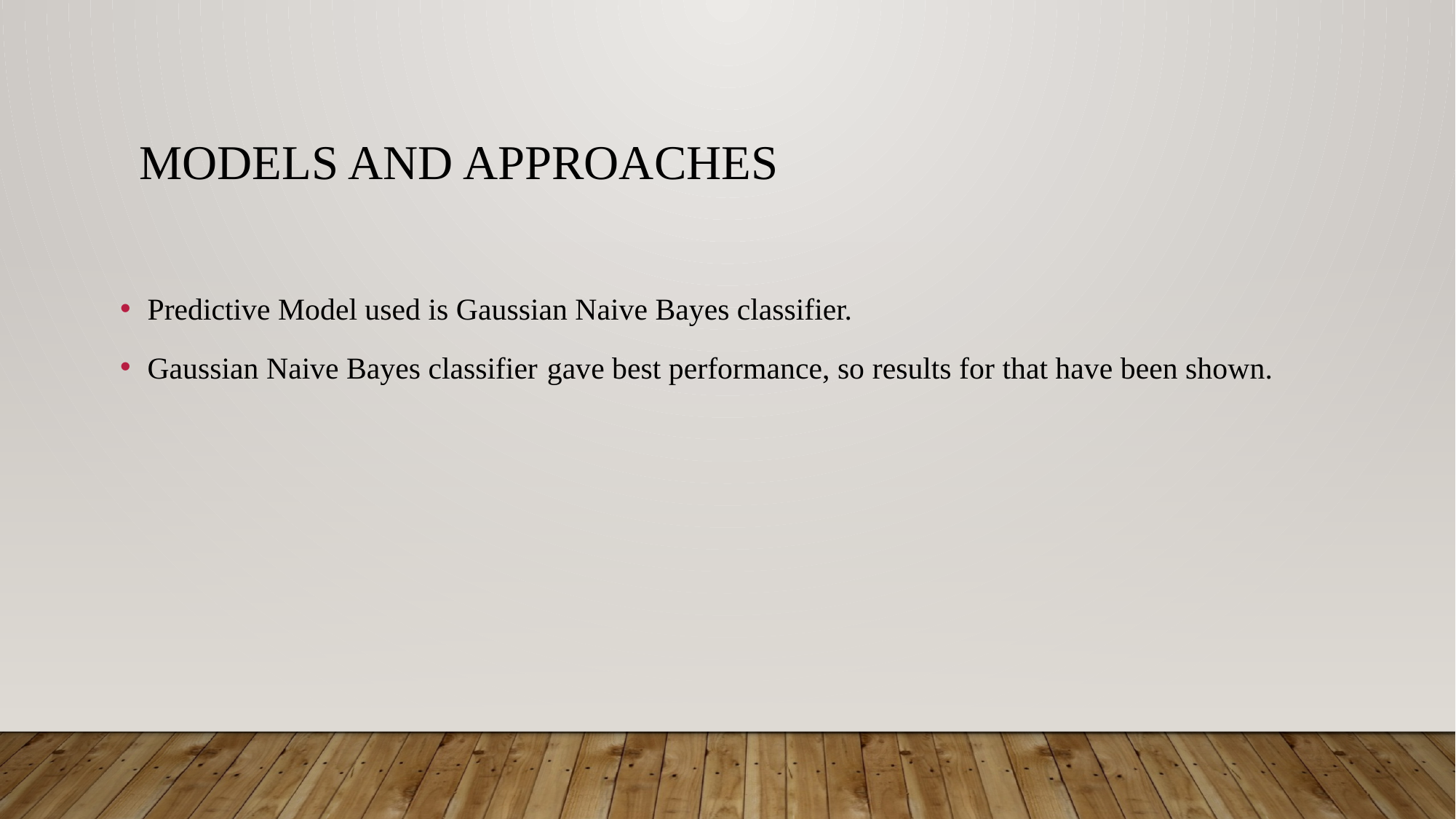

# Models and Approaches
Predictive Model used is Gaussian Naive Bayes classifier.
Gaussian Naive Bayes classifier gave best performance, so results for that have been shown.